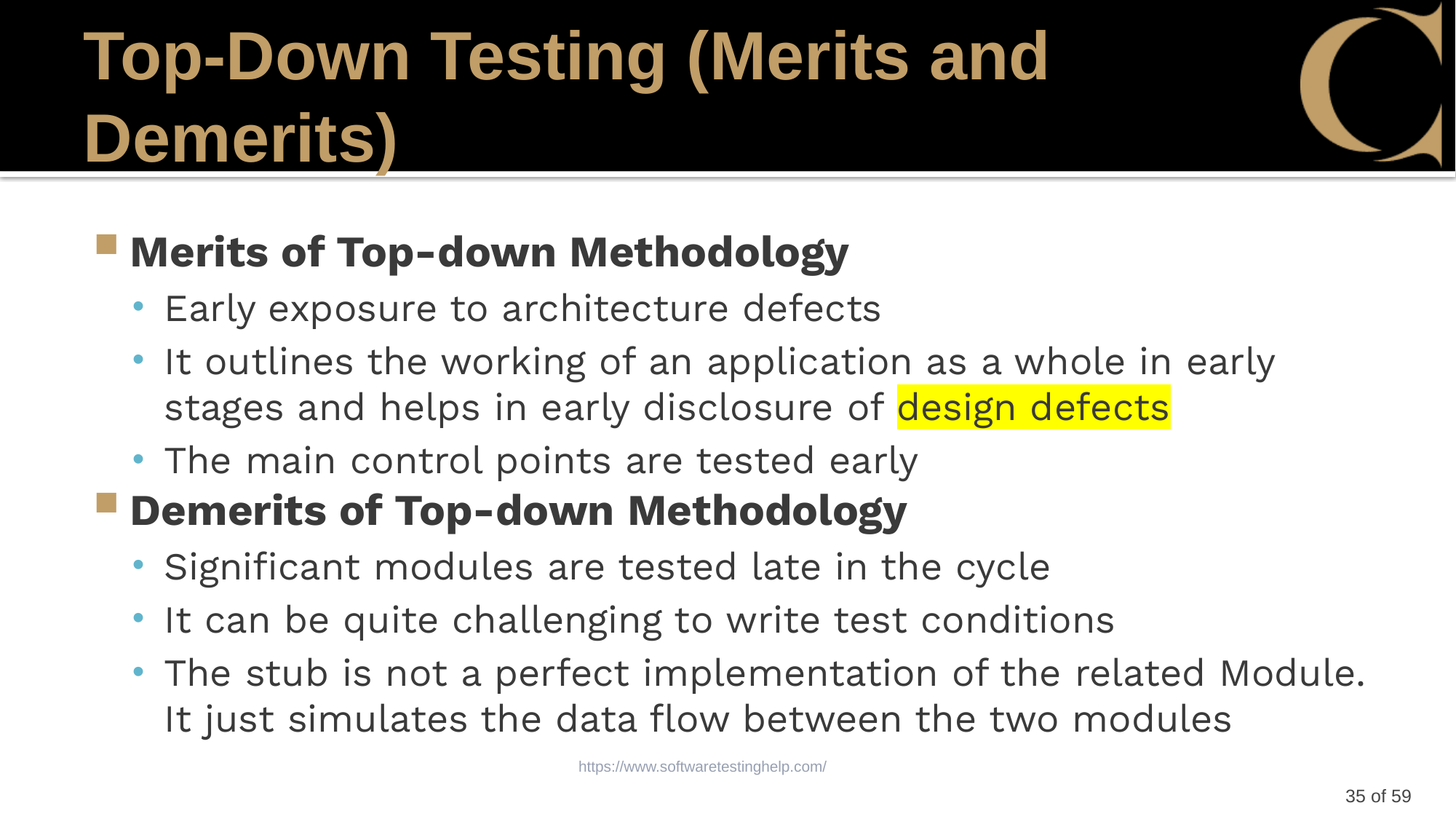

# Top-Down Testing (Merits and Demerits)
Merits of Top-down Methodology
Early exposure to architecture defects
It outlines the working of an application as a whole in early stages and helps in early disclosure of design defects
The main control points are tested early
Demerits of Top-down Methodology
Significant modules are tested late in the cycle
It can be quite challenging to write test conditions
The stub is not a perfect implementation of the related Module. It just simulates the data flow between the two modules

https://www.softwaretestinghelp.com/
35 of 59